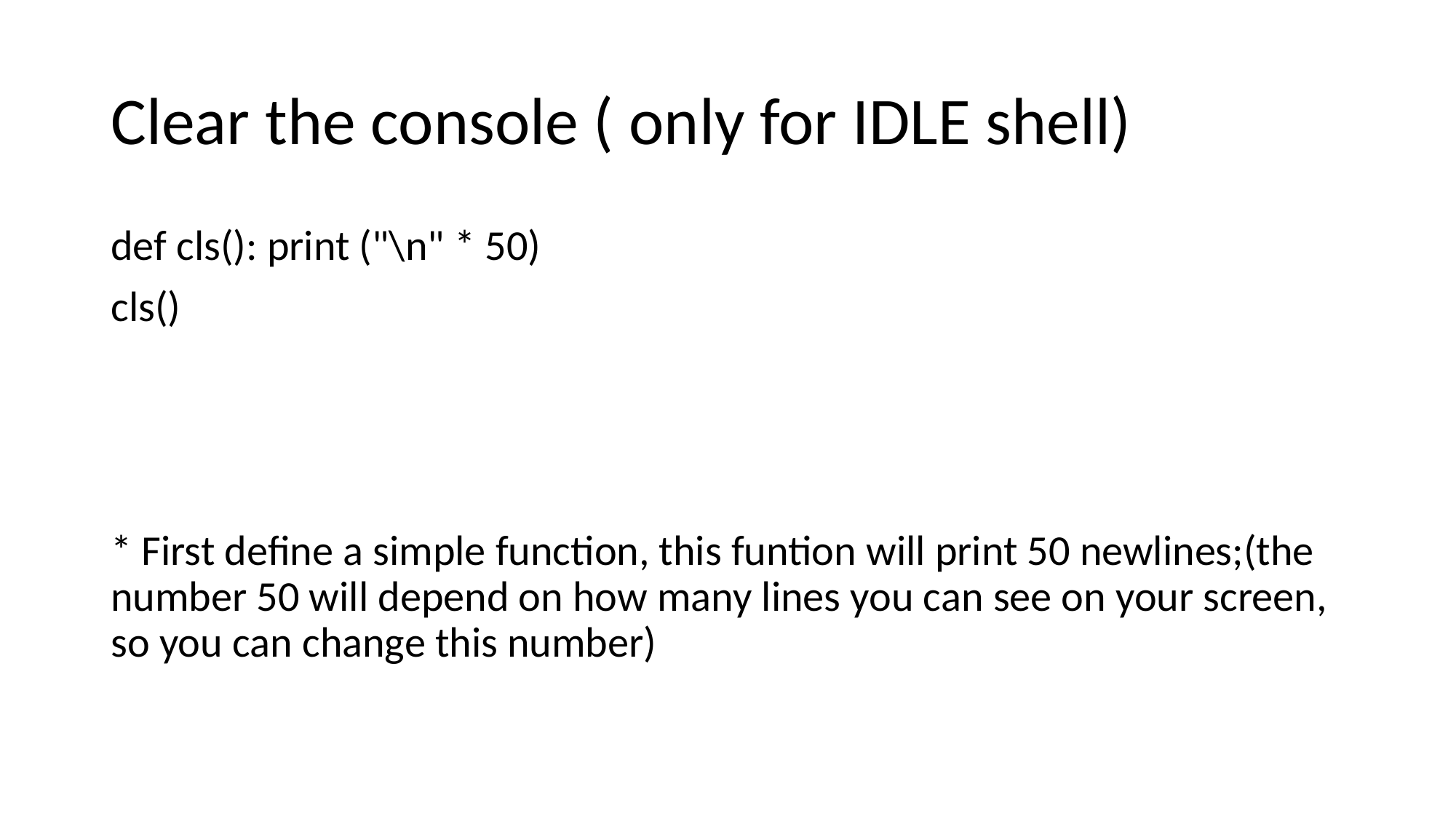

# Clear the console ( only for IDLE shell)
def cls(): print ("\n" * 50)
cls()

* First define a simple function, this funtion will print 50 newlines;(the number 50 will depend on how many lines you can see on your screen, so you can change this number)